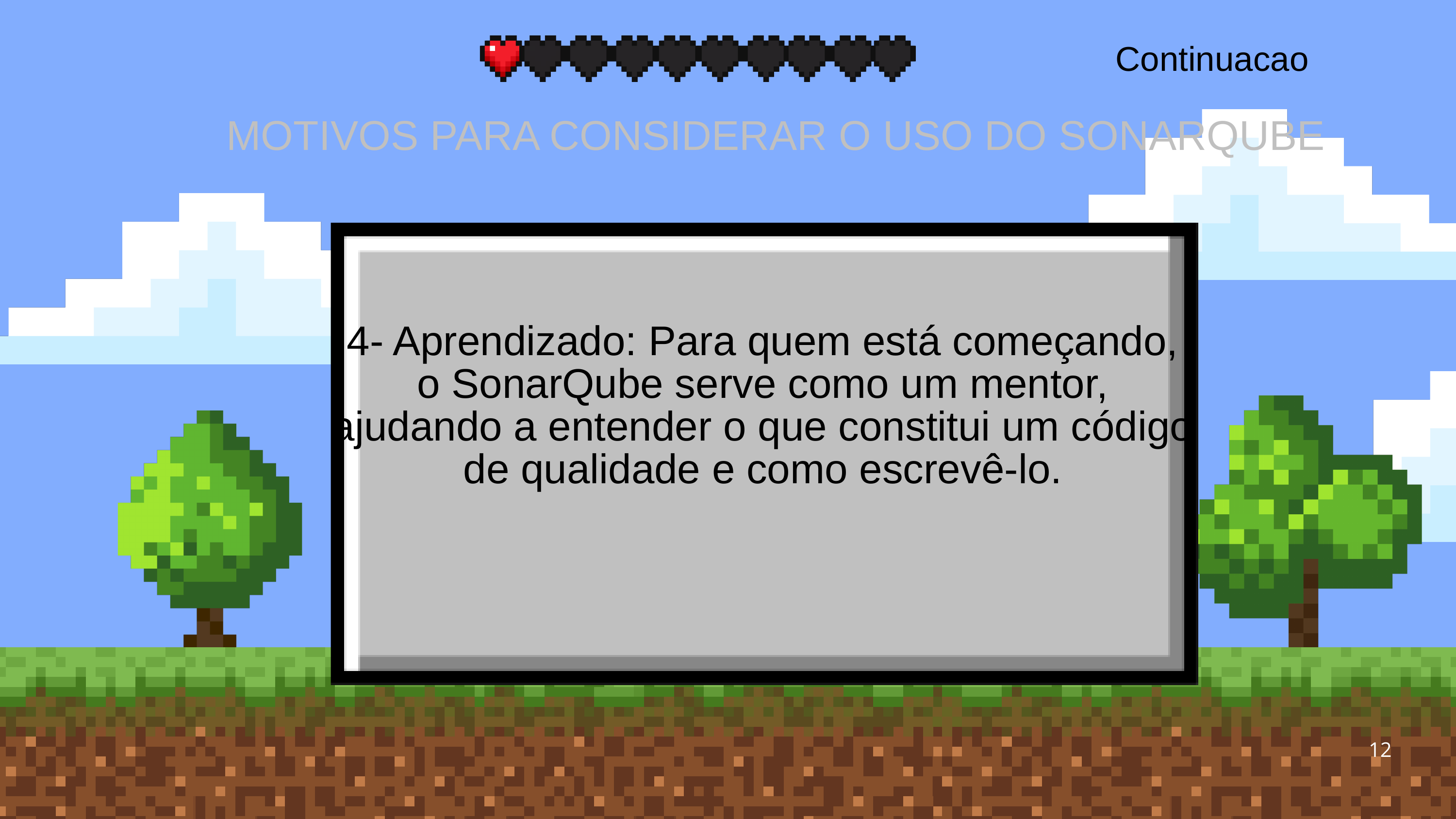

Continuacao
MOTIVOS PARA CONSIDERAR O USO DO SONARQUBE

4- Aprendizado: Para quem está começando, o SonarQube serve como um mentor, ajudando a entender o que constitui um código de qualidade e como escrevê-lo.

12